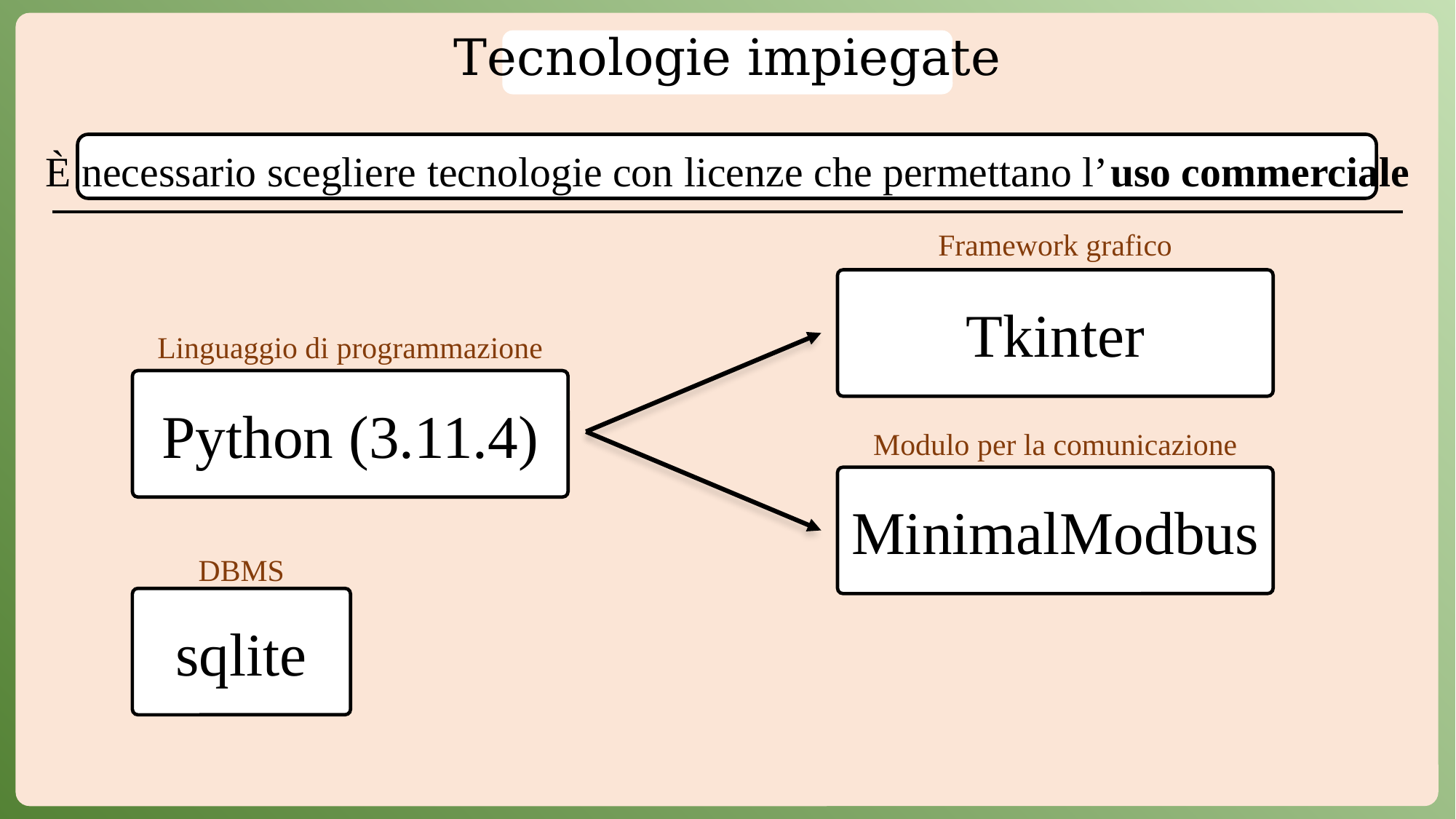

# Tecnologie impiegate

È necessario scegliere tecnologie con licenze che permettano l’uso commerciale
Framework grafico
Tkinter
Linguaggio di programmazione
Python (3.11.4)
Modulo per la comunicazione
MinimalModbus
DBMS
sqlite